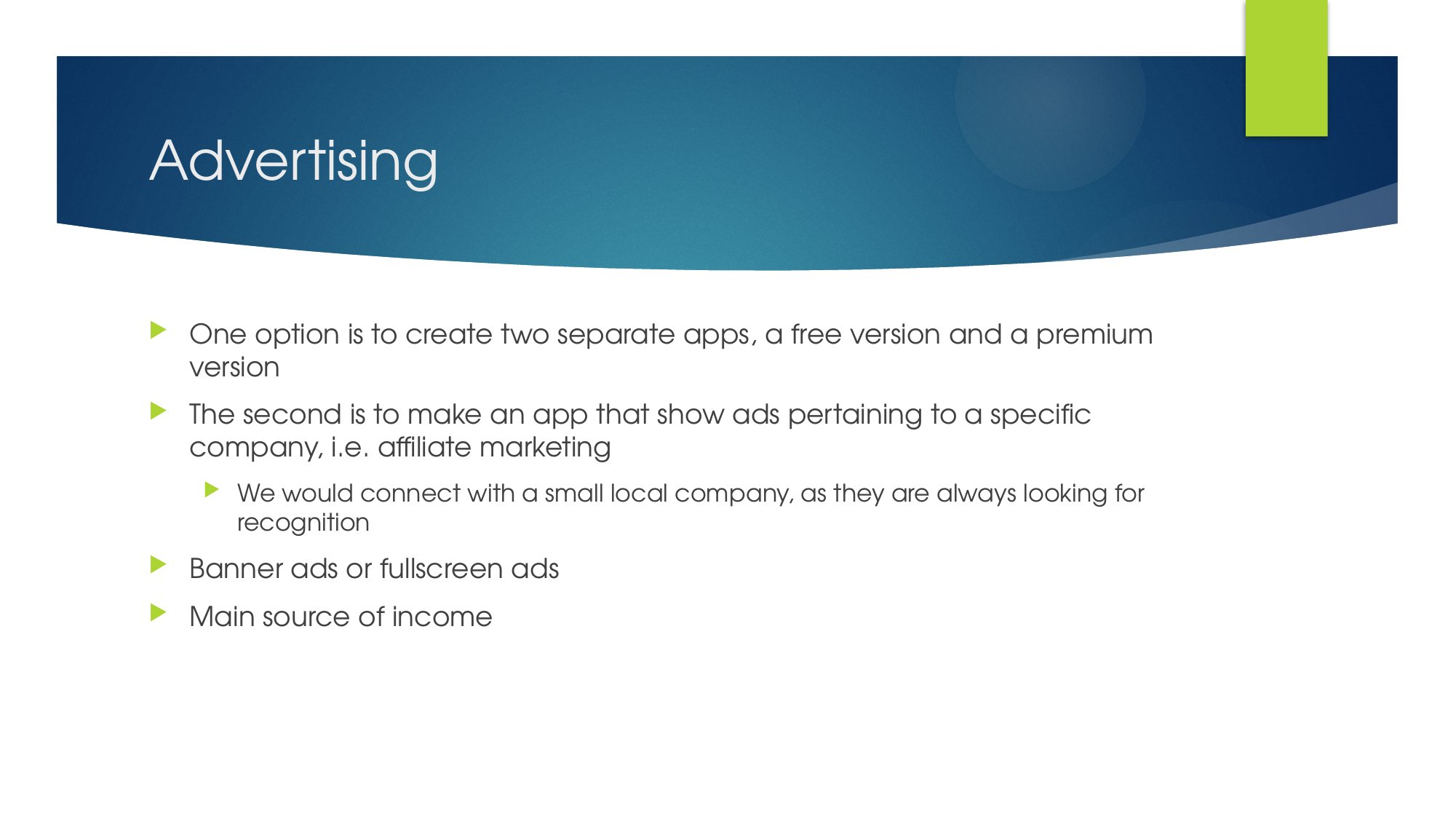

# Advertising
One option is to create two separate apps, a free version and a premium version
The second is to make an app that show ads pertaining to a specific company, i.e. affiliate marketing
We would connect with a small local company, as they are always looking for recognition
Banner ads or fullscreen ads
Main source of income